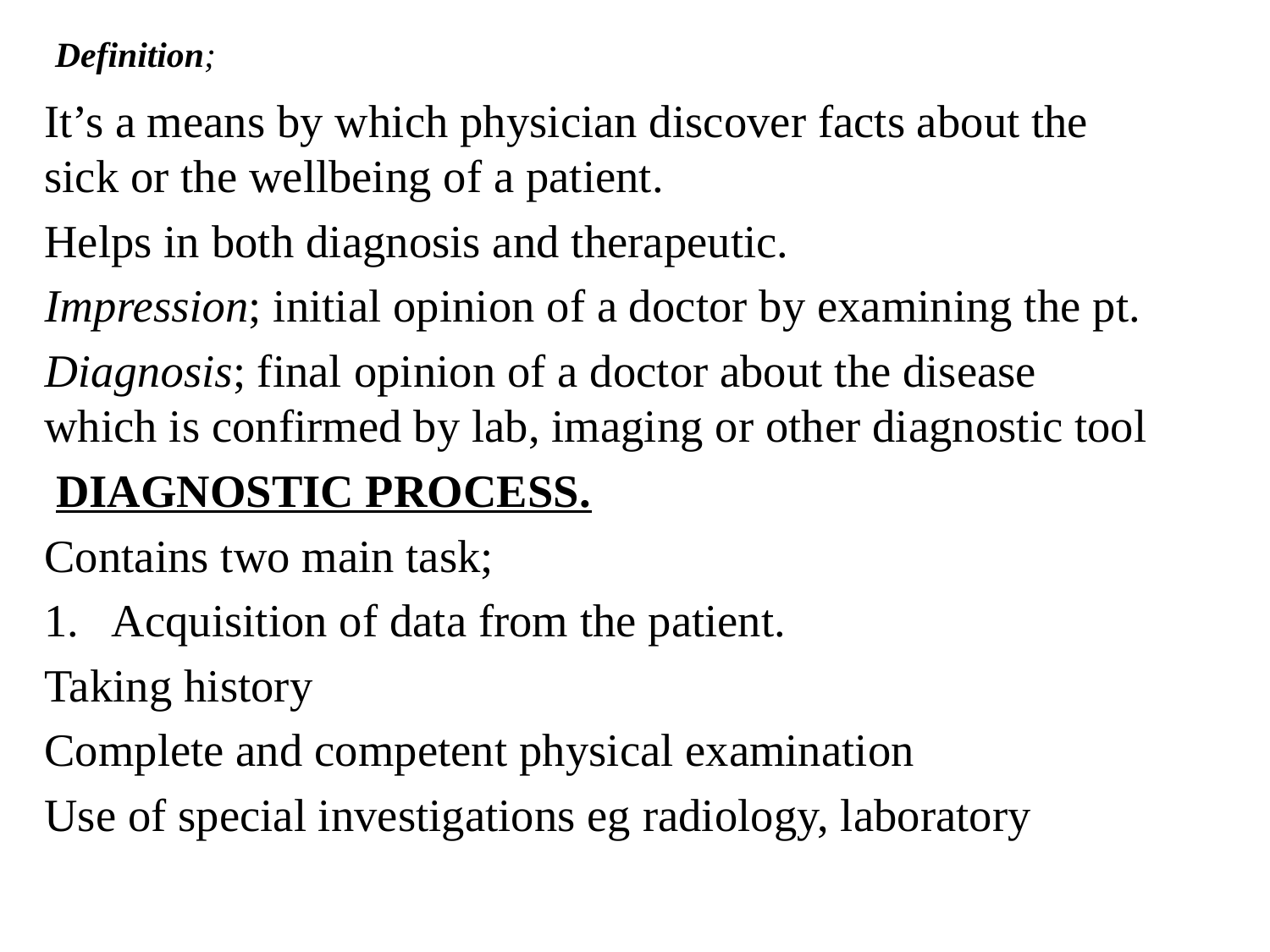

# Definition;
It’s a means by which physician discover facts about the sick or the wellbeing of a patient.
Helps in both diagnosis and therapeutic.
Impression; initial opinion of a doctor by examining the pt.
Diagnosis; final opinion of a doctor about the disease which is confirmed by lab, imaging or other diagnostic tool
 DIAGNOSTIC PROCESS.
Contains two main task;
Acquisition of data from the patient.
Taking history
Complete and competent physical examination
Use of special investigations eg radiology, laboratory